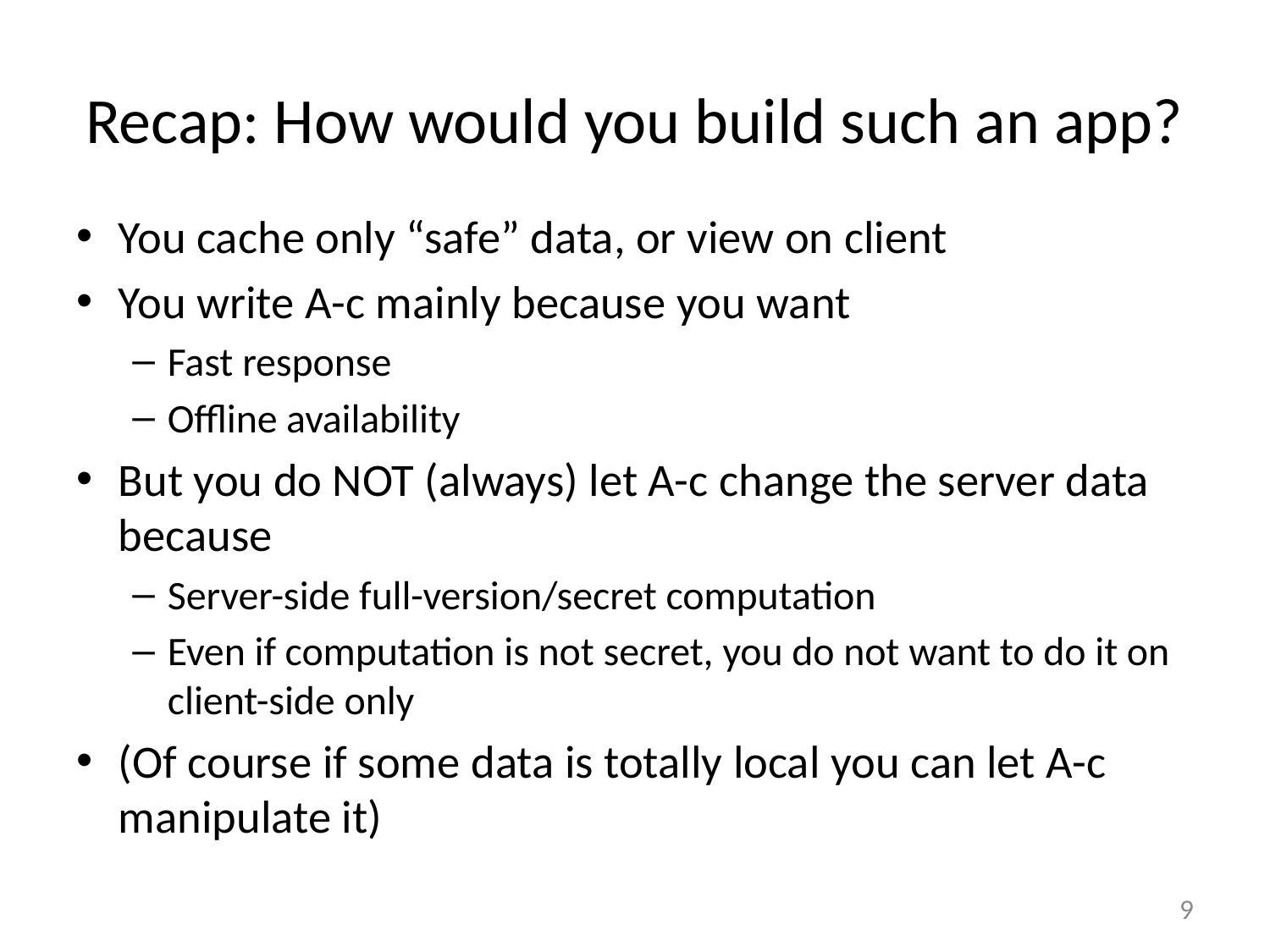

# Recap: How would you build such an app?
You cache only “safe” data, or view on client
You write A-c mainly because you want
Fast response
Offline availability
But you do NOT (always) let A-c change the server data because
Server-side full-version/secret computation
Even if computation is not secret, you do not want to do it on client-side only
(Of course if some data is totally local you can let A-c manipulate it)
9